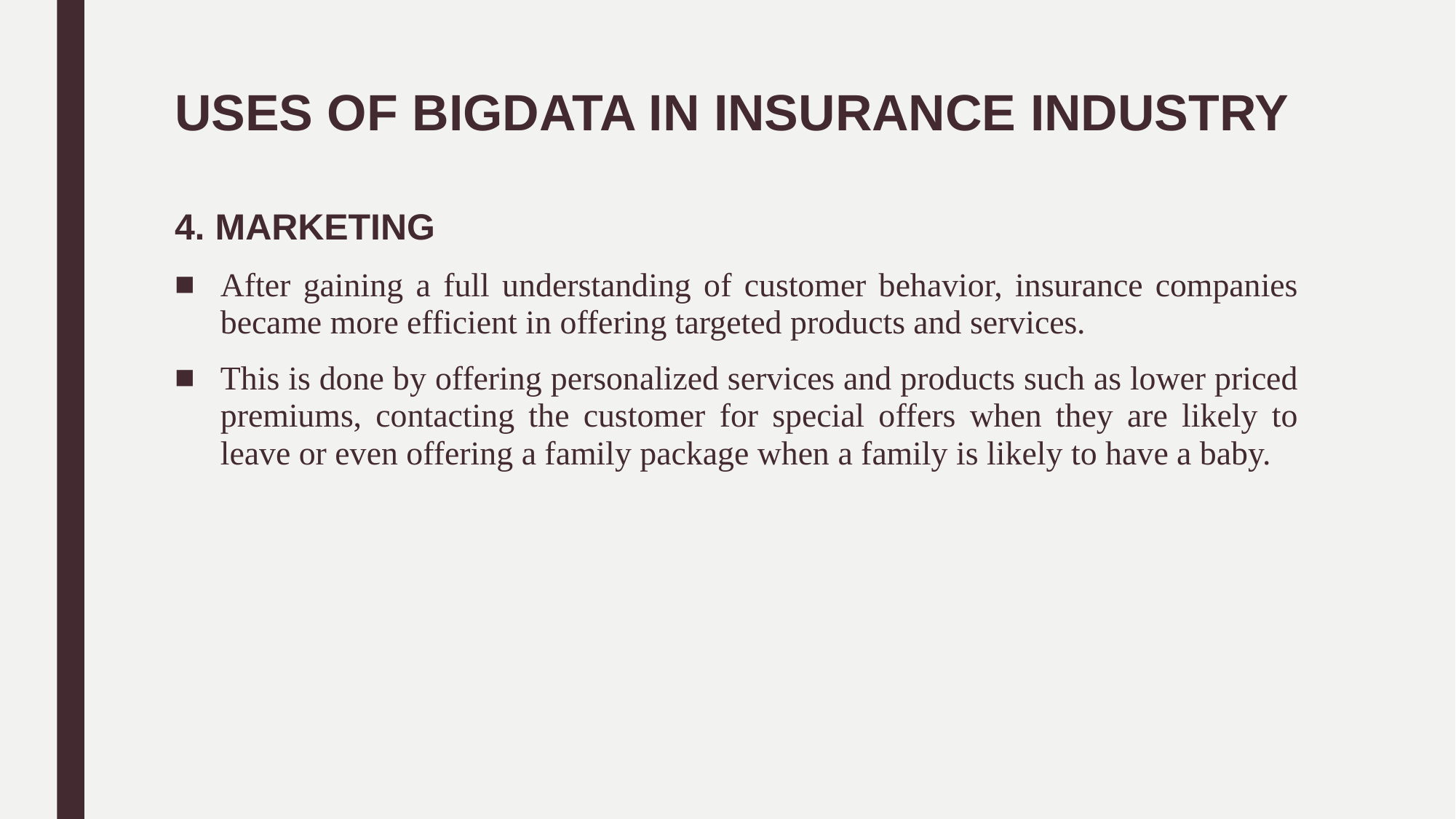

# USES OF BIGDATA IN INSURANCE INDUSTRY
4. MARKETING
After gaining a full understanding of customer behavior, insurance companies became more efficient in offering targeted products and services.
This is done by offering personalized services and products such as lower priced premiums, contacting the customer for special offers when they are likely to leave or even offering a family package when a family is likely to have a baby.